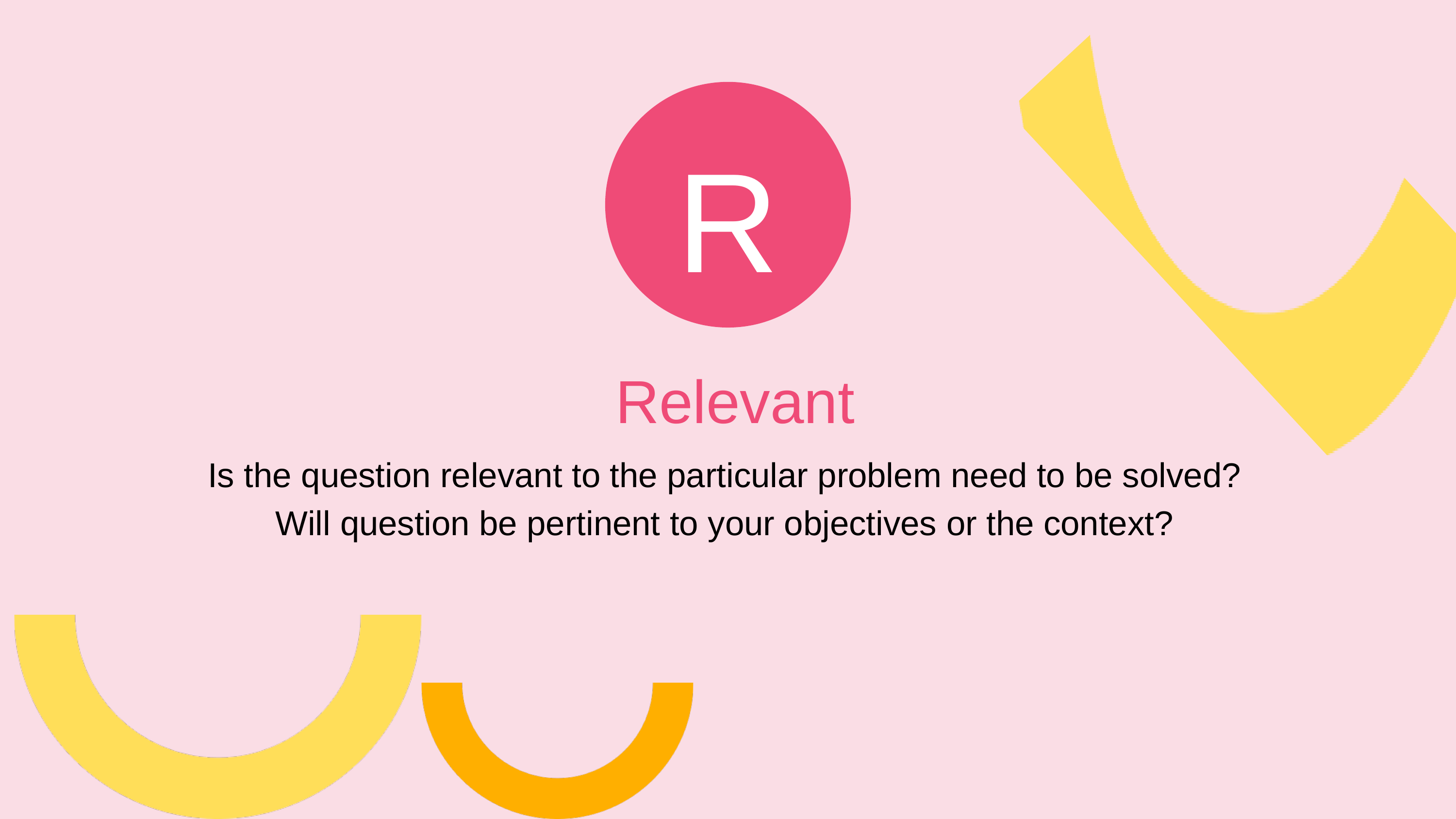

R
Relevant
Is the question relevant to the particular problem need to be solved?
Will question be pertinent to your objectives or the context?